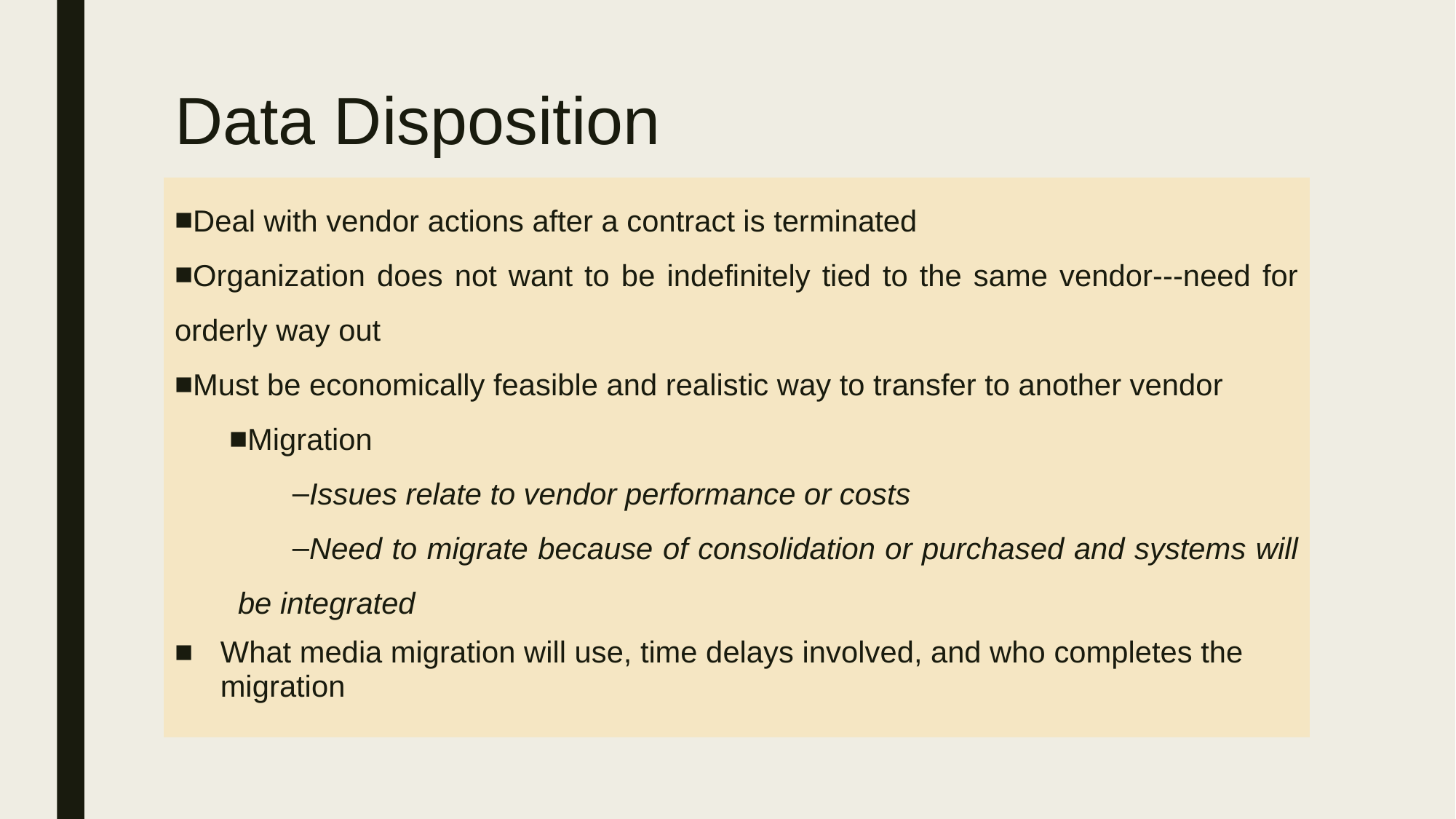

# Data Disposition
Deal with vendor actions after a contract is terminated
Organization does not want to be indefinitely tied to the same vendor---need for orderly way out
Must be economically feasible and realistic way to transfer to another vendor
Migration
Issues relate to vendor performance or costs
Need to migrate because of consolidation or purchased and systems will be integrated
What media migration will use, time delays involved, and who completes the migration